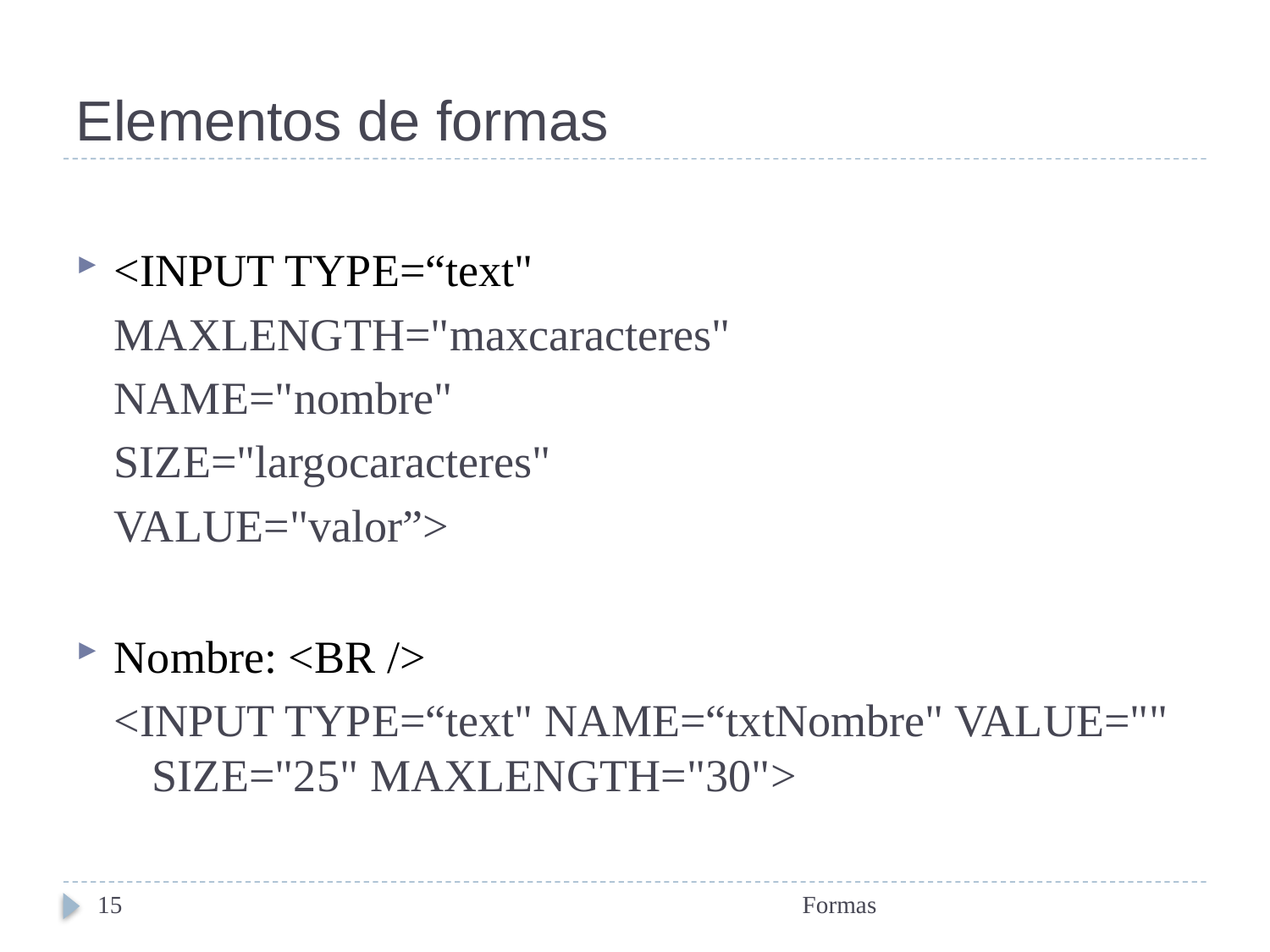

# Elementos de formas

<INPUT TYPE=“text"
MAXLENGTH="maxcaracteres"
NAME="nombre"
SIZE="largocaracteres"
VALUE="valor”>

Nombre: <BR />
<INPUT TYPE=“text" NAME=“txtNombre" VALUE="" SIZE="25" MAXLENGTH="30">

15
Formas